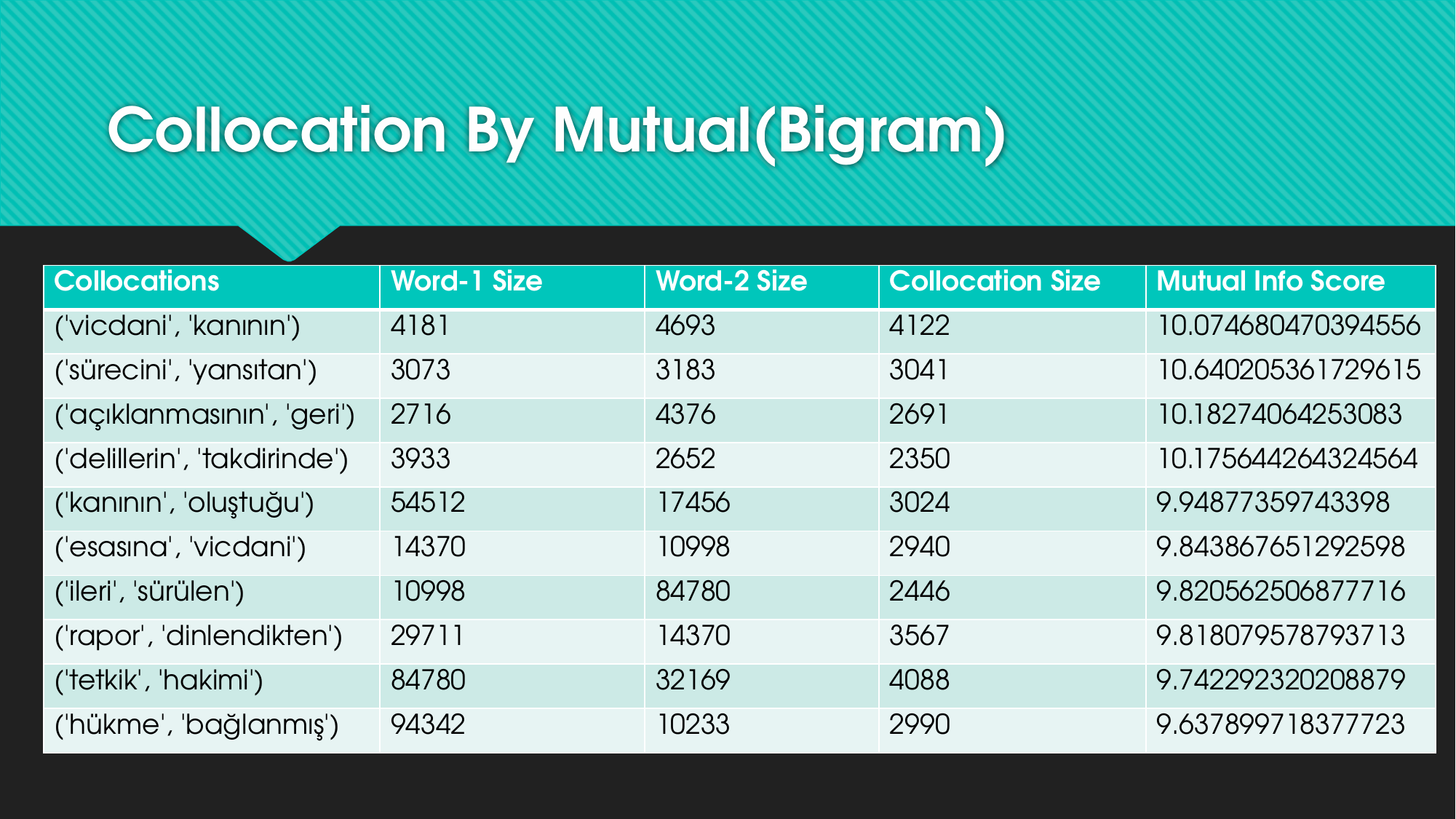

# Collocation By Mutual(Bigram)
| Collocations | Word-1 Size | Word-2 Size | Collocation Size | Mutual Info Score |
| --- | --- | --- | --- | --- |
| ('vicdani', 'kanının') | 4181 | 4693 | 4122 | 10.074680470394556 |
| ('sürecini', 'yansıtan') | 3073 | 3183 | 3041 | 10.640205361729615 |
| ('açıklanmasının', 'geri') | 2716 | 4376 | 2691 | 10.18274064253083 |
| ('delillerin', 'takdirinde') | 3933 | 2652 | 2350 | 10.175644264324564 |
| ('kanının', 'oluştuğu') | 54512 | 17456 | 3024 | 9.94877359743398 |
| ('esasına', 'vicdani') | 14370 | 10998 | 2940 | 9.843867651292598 |
| ('ileri', 'sürülen') | 10998 | 84780 | 2446 | 9.820562506877716 |
| ('rapor', 'dinlendikten') | 29711 | 14370 | 3567 | 9.818079578793713 |
| ('tetkik', 'hakimi') | 84780 | 32169 | 4088 | 9.742292320208879 |
| ('hükme', 'bağlanmış') | 94342 | 10233 | 2990 | 9.637899718377723 |